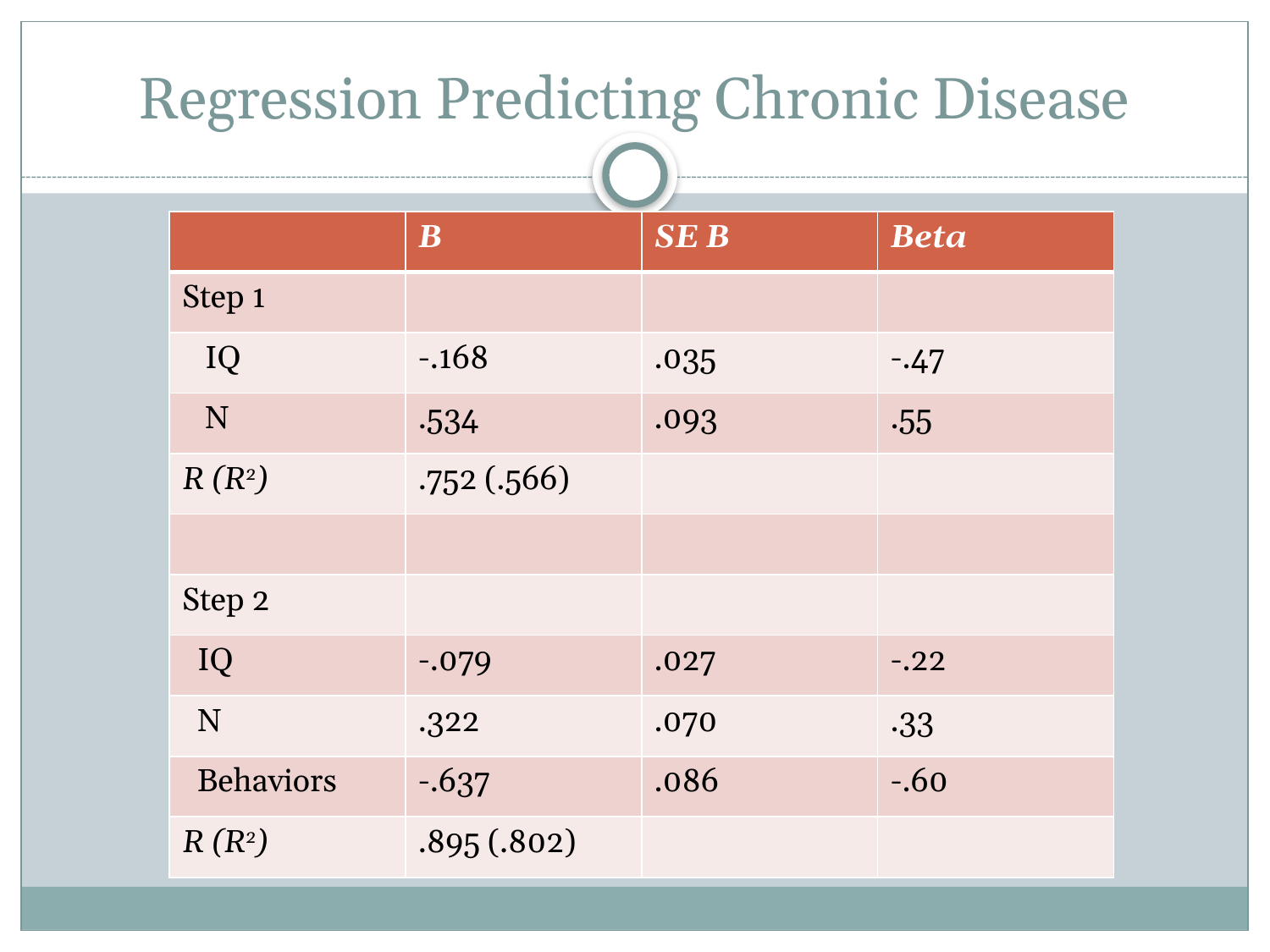

# Regression Predicting Chronic Disease
|  | B | SE B | Beta |
| --- | --- | --- | --- |
| Step 1 |  |  |  |
| IQ | -.168 | .035 | -.47 |
| N | .534 | .093 | .55 |
| R (R2) | .752 (.566) |  |  |
|  |  |  |  |
| Step 2 |  |  |  |
| IQ | -.079 | .027 | -.22 |
| N | .322 | .070 | .33 |
| Behaviors | -.637 | .086 | -.60 |
| R (R2) | .895 (.802) |  |  |